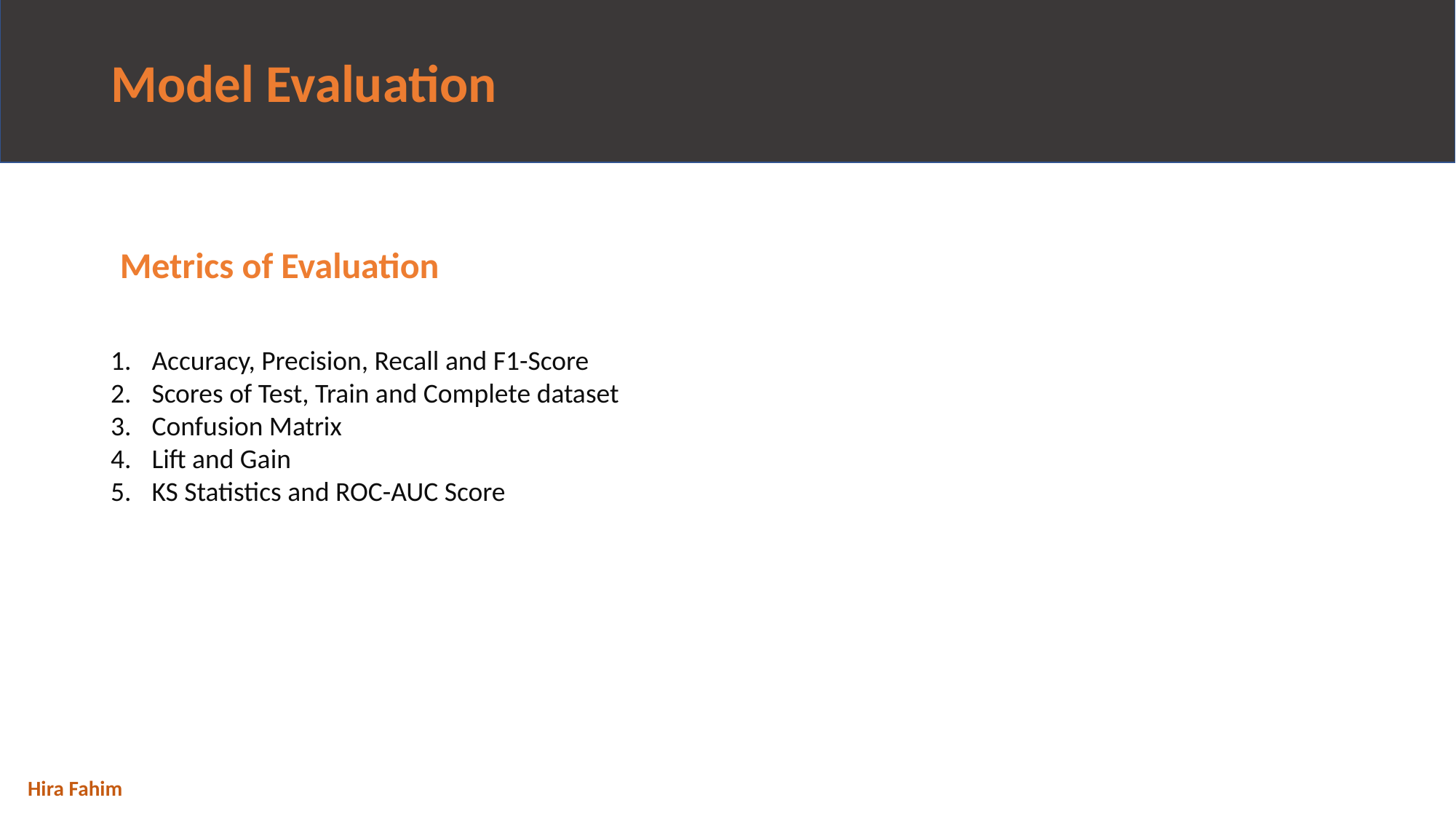

# Model Evaluation
	Metrics of Evaluation

Accuracy, Precision, Recall and F1-Score
Scores of Test, Train and Complete dataset
Confusion Matrix
Lift and Gain
KS Statistics and ROC-AUC Score
Hira Fahim